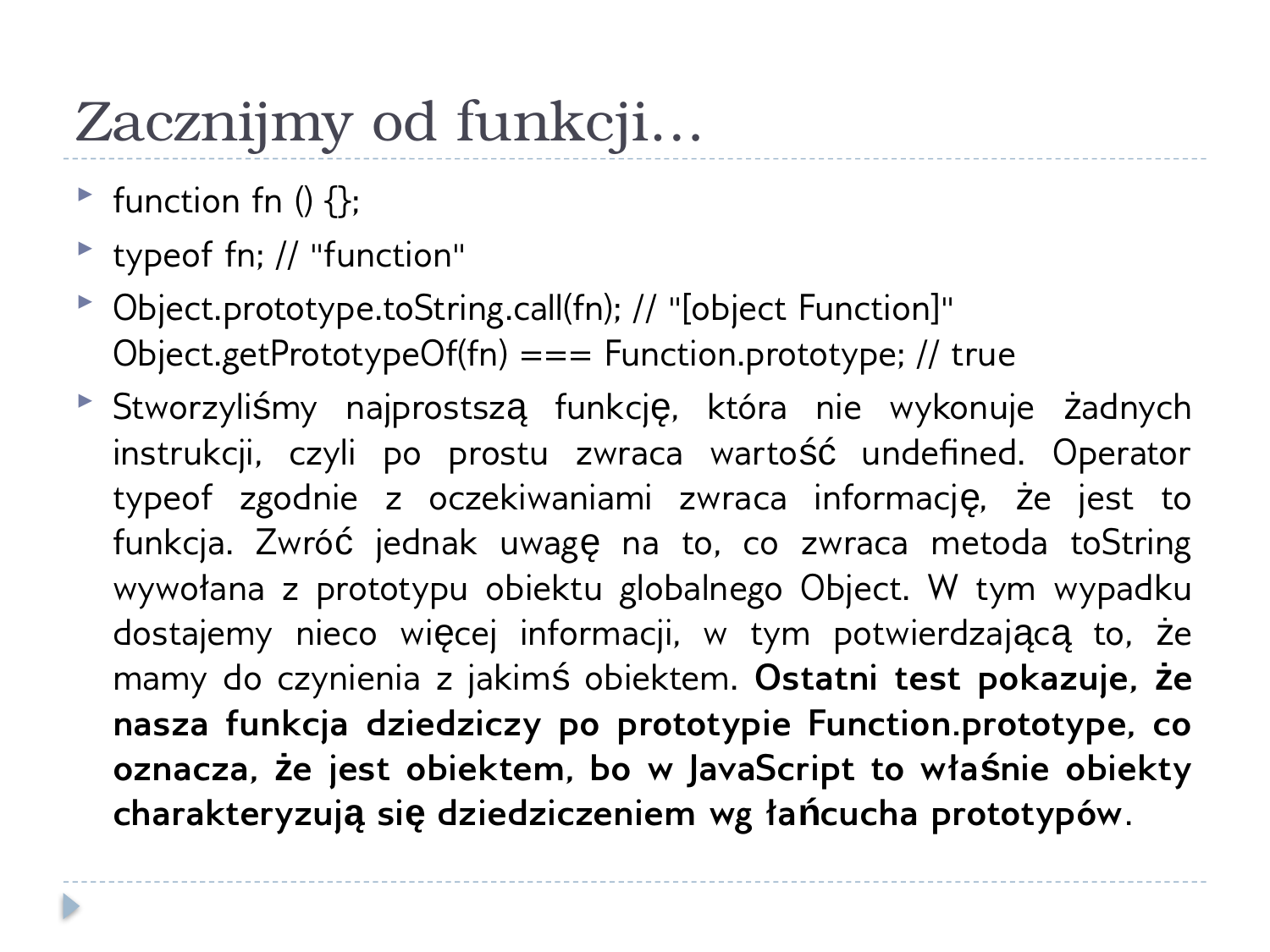

# Zacznijmy od funkcji…
function fn () {};
typeof fn; // "function"
Object.prototype.toString.call(fn); // "[object Function]" Object.getPrototypeOf(fn) === Function.prototype; // true
Stworzyliśmy najprostszą funkcję, która nie wykonuje żadnych instrukcji, czyli po prostu zwraca wartość undefined. Operator typeof zgodnie z oczekiwaniami zwraca informację, że jest to funkcja. Zwróć jednak uwagę na to, co zwraca metoda toString wywołana z prototypu obiektu globalnego Object. W tym wypadku dostajemy nieco więcej informacji, w tym potwierdzającą to, że mamy do czynienia z jakimś obiektem. Ostatni test pokazuje, że nasza funkcja dziedziczy po prototypie Function.prototype, co oznacza, że jest obiektem, bo w JavaScript to właśnie obiekty charakteryzują się dziedziczeniem wg łańcucha prototypów.